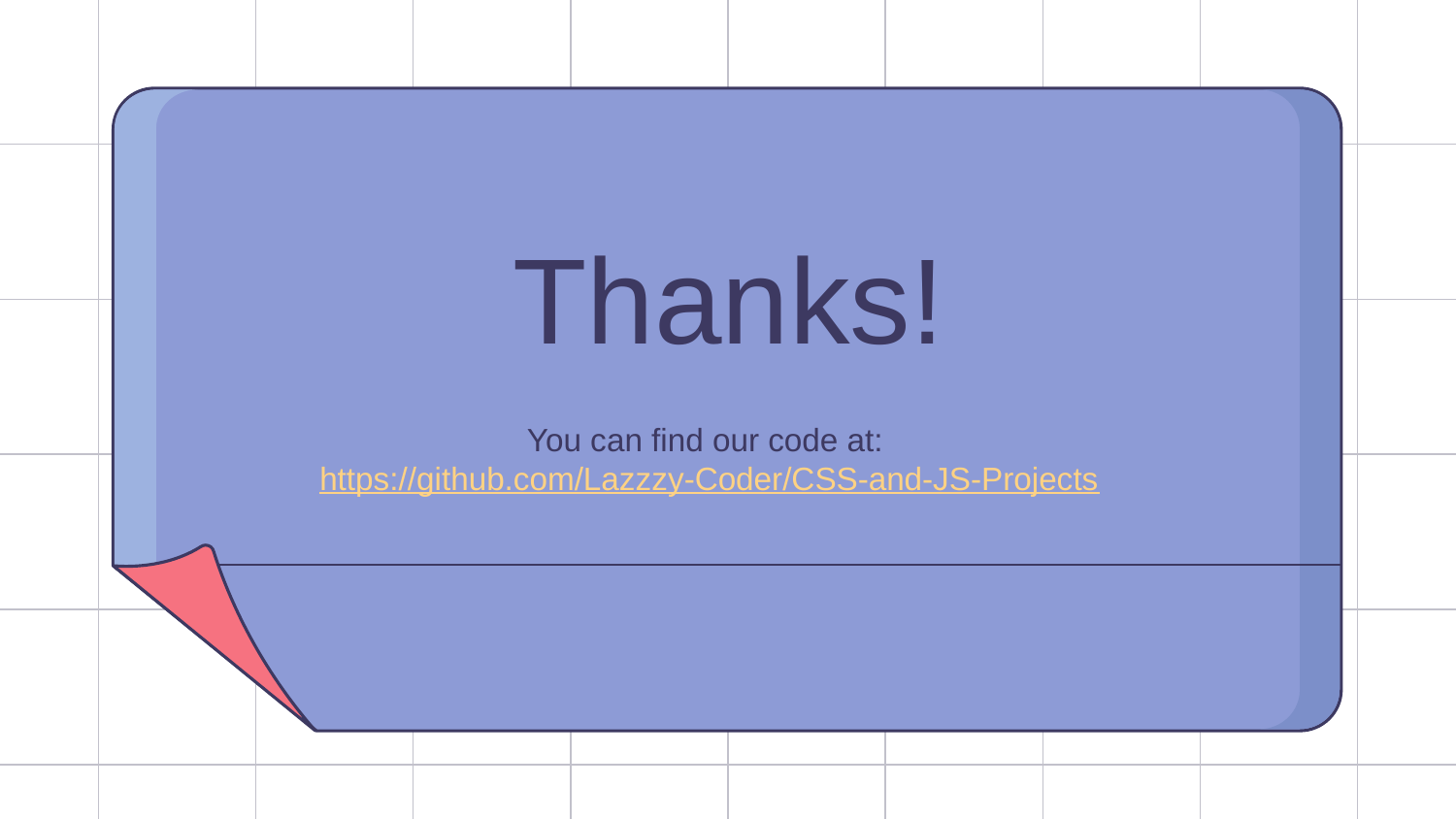

# Thanks!
You can find our code at:
 https://github.com/Lazzzy-Coder/CSS-and-JS-Projects